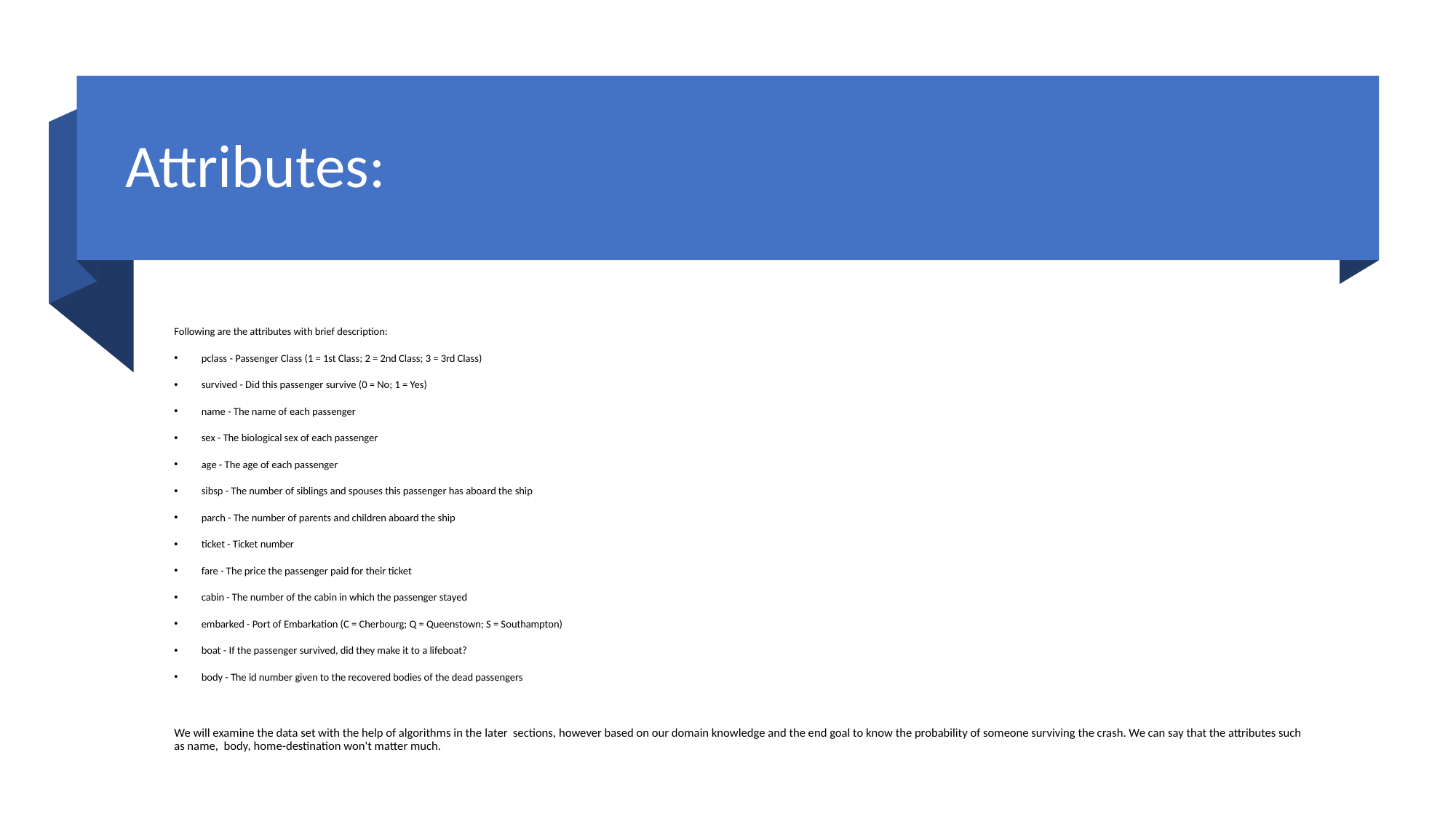

# Attributes:

Following are the attributes with brief description:
pclass - Passenger Class (1 = 1st Class; 2 = 2nd Class; 3 = 3rd Class)
survived - Did this passenger survive (0 = No; 1 = Yes)
name - The name of each passenger
sex - The biological sex of each passenger
age - The age of each passenger
sibsp - The number of siblings and spouses this passenger has aboard the ship
parch - The number of parents and children aboard the ship
ticket - Ticket number
fare - The price the passenger paid for their ticket
cabin - The number of the cabin in which the passenger stayed
embarked - Port of Embarkation (C = Cherbourg; Q = Queenstown; S = Southampton)
boat - If the passenger survived, did they make it to a lifeboat?
body - The id number given to the recovered bodies of the dead passengers

We will examine the data set with the help of algorithms in the later  sections, however based on our domain knowledge and the end goal to know the probability of someone surviving the crash. We can say that the attributes such as name,  body, home-destination won't matter much.